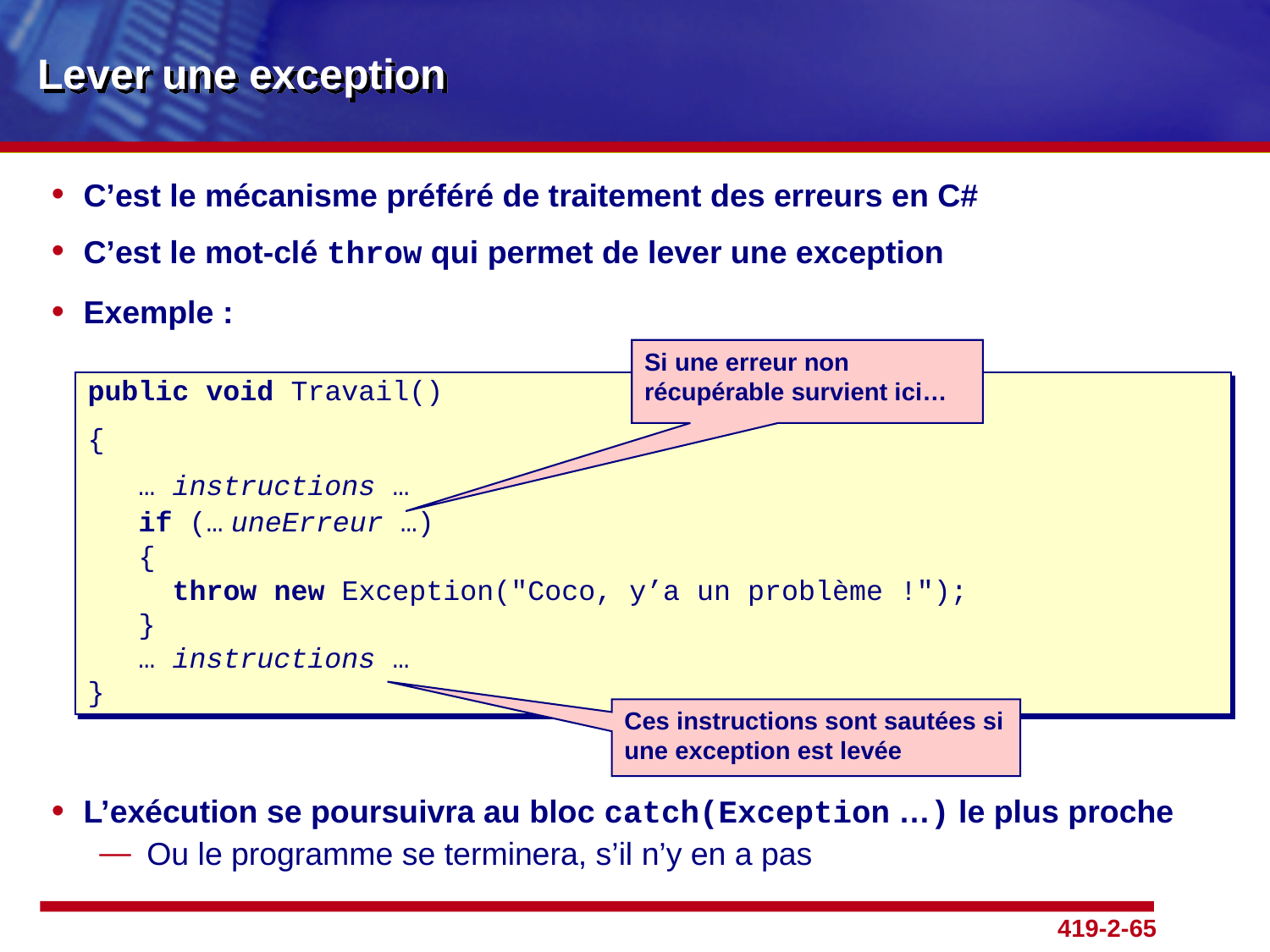

# Lever une exception
C’est le mécanisme préféré de traitement des erreurs en C#
C’est le mot-clé throw qui permet de lever une exception
Exemple :

L’exécution se poursuivra au bloc catch(Exception …) le plus proche
Ou le programme se terminera, s’il n’y en a pas
Si une erreur non récupérable survient ici…
public void Travail()
{
   … instructions …
   if (… uneErreur …)
   {
     throw new Exception("Coco, y’a un problème !");
   }
   … instructions …
}
Ces instructions sont sautées si une exception est levée